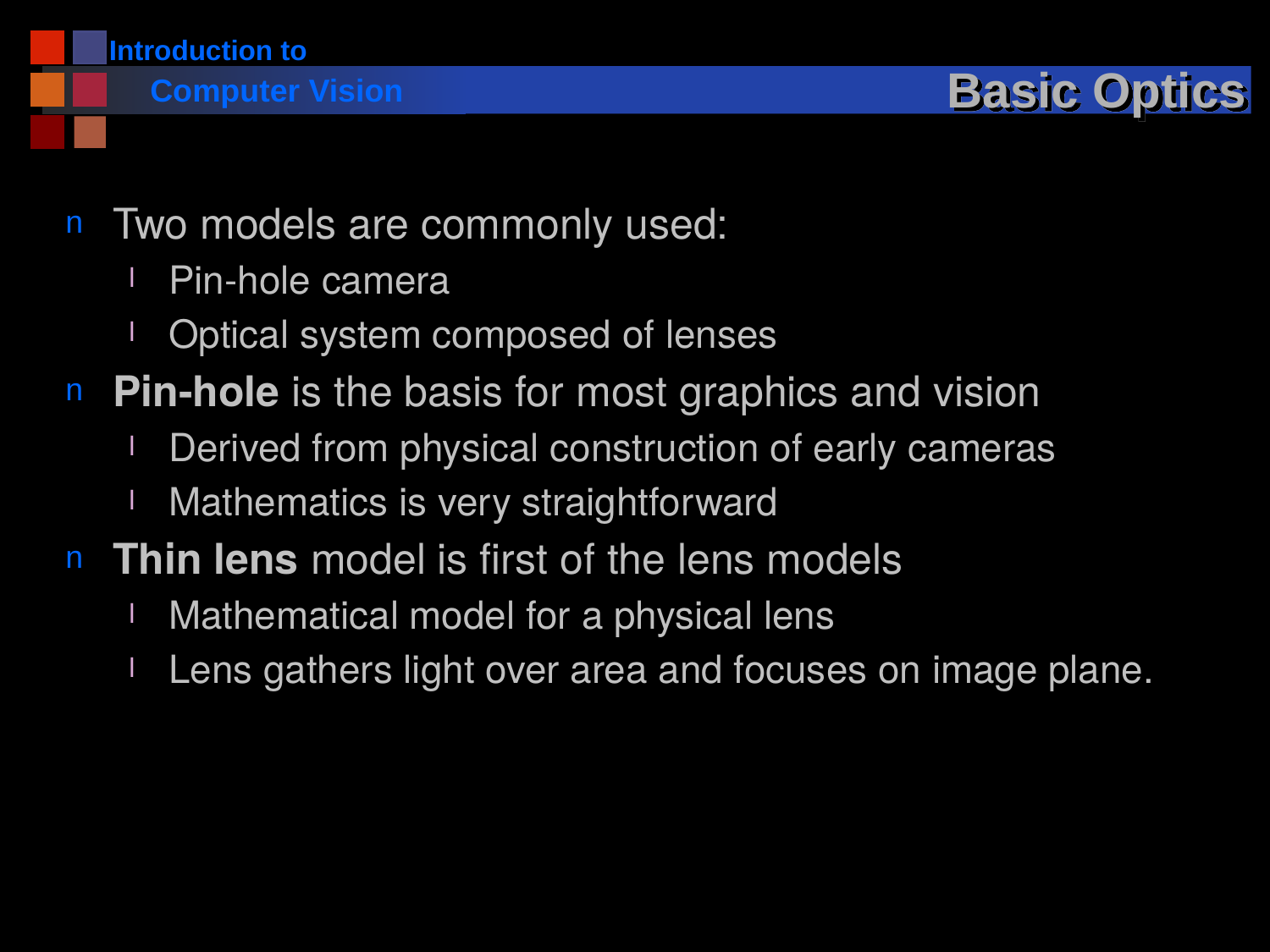

# Basic Optics
Two models are commonly used:
Pin-hole camera
Optical system composed of lenses
Pin-hole is the basis for most graphics and vision
Derived from physical construction of early cameras
Mathematics is very straightforward
Thin lens model is first of the lens models
Mathematical model for a physical lens
Lens gathers light over area and focuses on image plane.